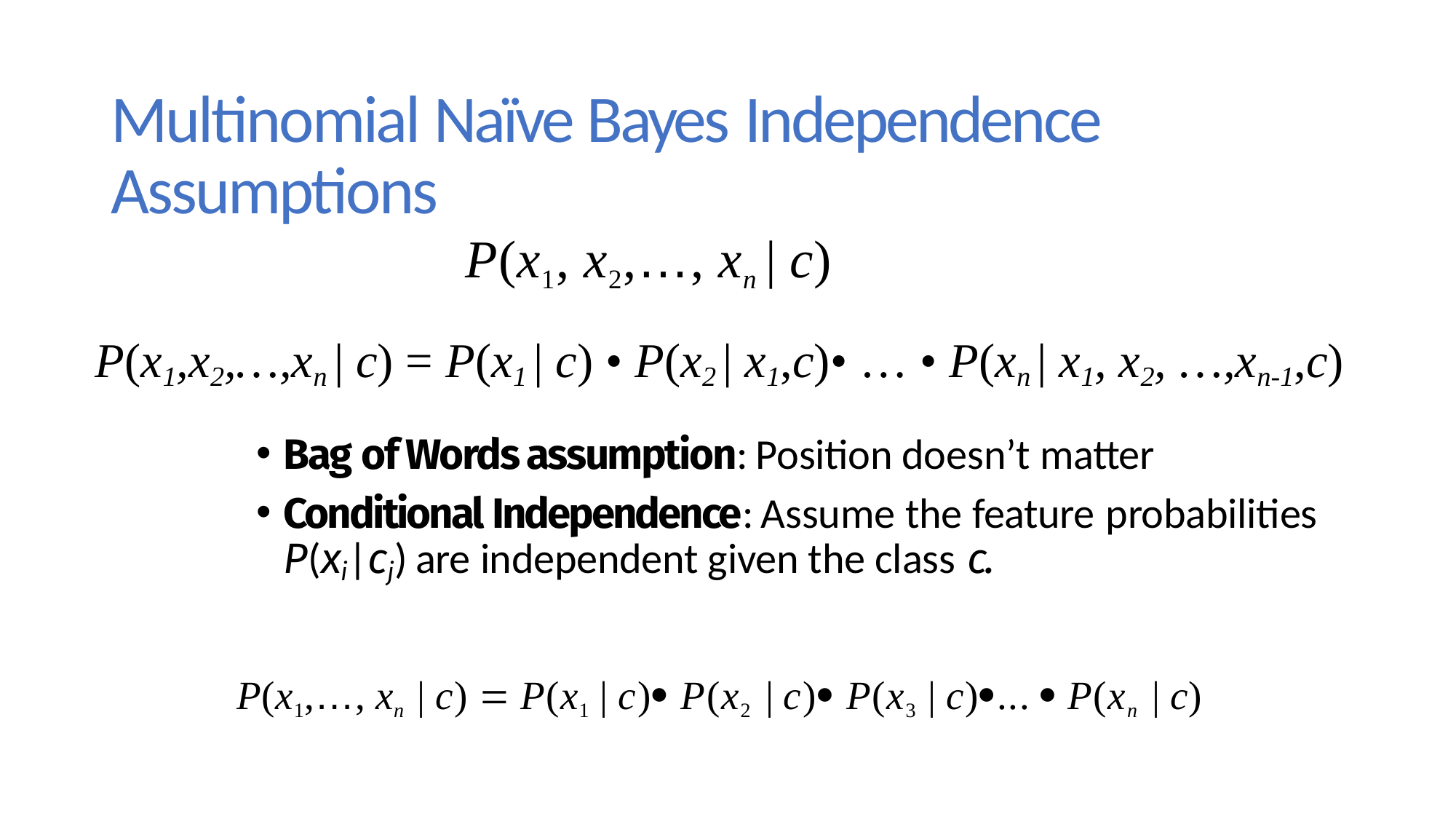

# Multinomial Naïve Bayes Independence  Assumptions
P(x1, x2,…, xn | c)
P(x1,x2,…,xn | c) = P(x1 | c) • P(x2 | x1,c)• … • P(xn | x1, x2, …,xn-1,c)
Bag of Words assumption: Position doesn’t matter
Conditional Independence: Assume the feature probabilities
P(xi|cj) are independent given the class c.

P(x1,…, xn | c) = P(x1 | c)• P(x2 | c)• P(x3 | c)•... • P(xn | c)